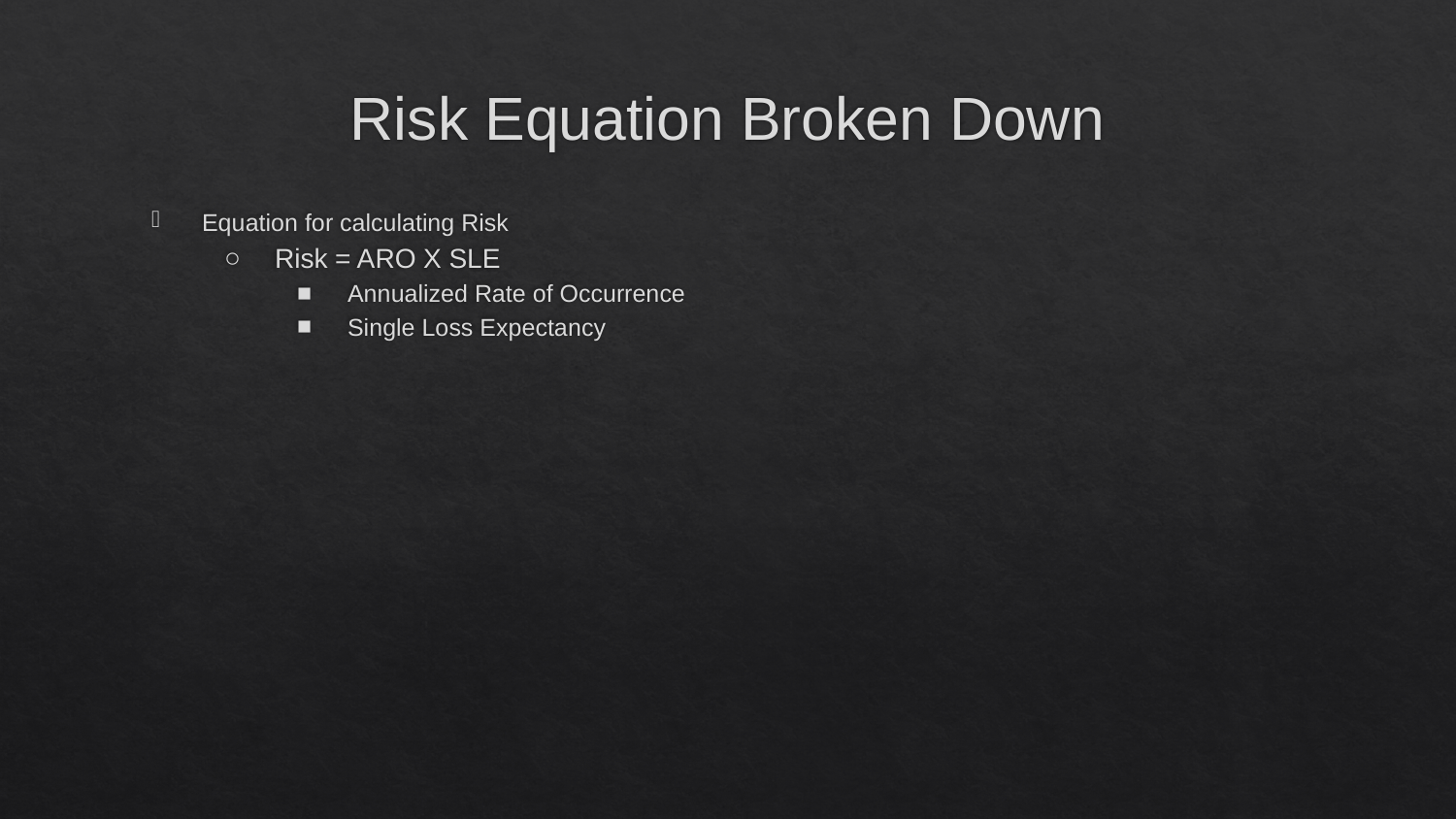

# Risk Equation Broken Down
Equation for calculating Risk
Risk = ARO X SLE
Annualized Rate of Occurrence
Single Loss Expectancy